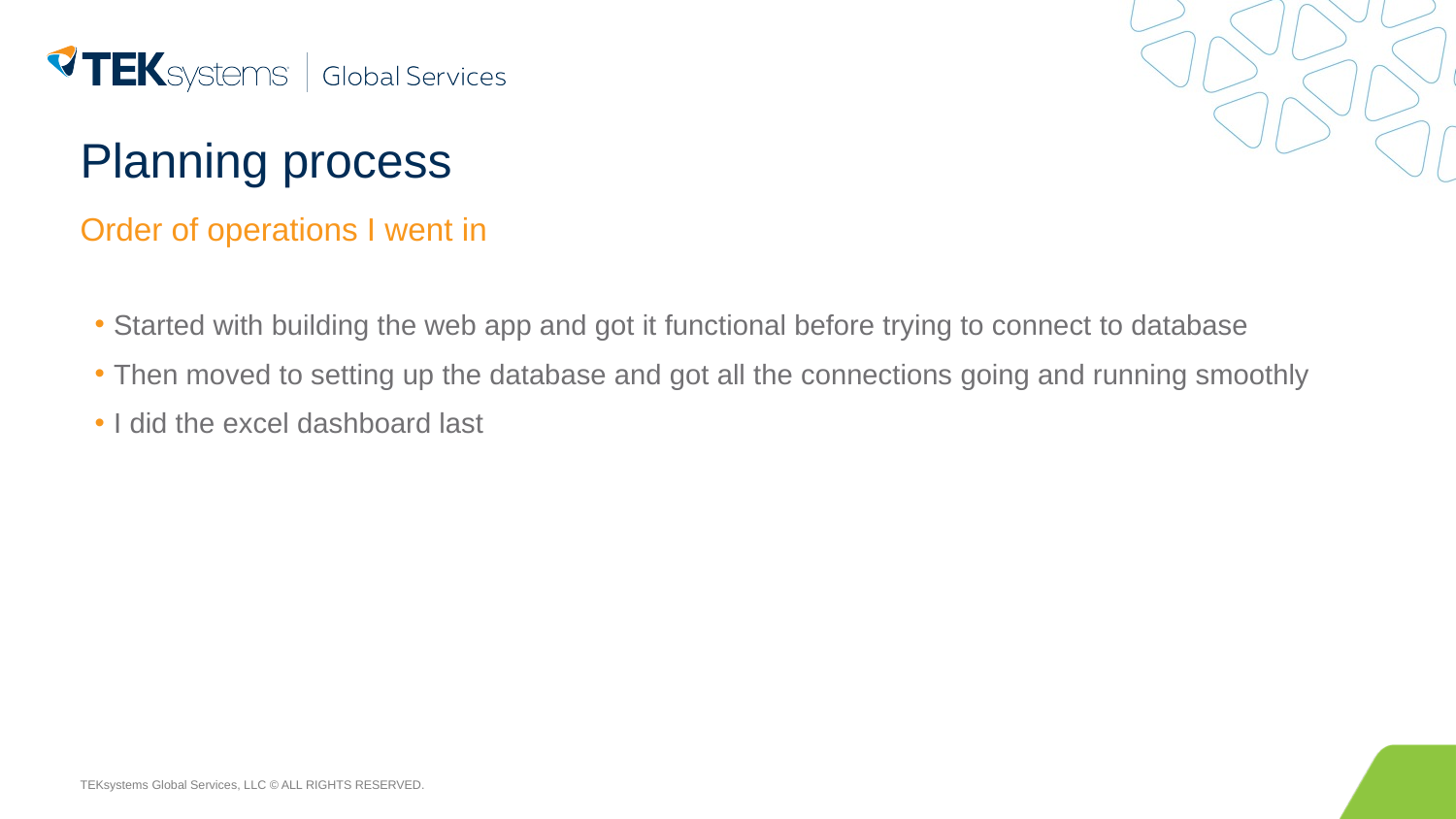

# Planning process
Order of operations I went in
Started with building the web app and got it functional before trying to connect to database
Then moved to setting up the database and got all the connections going and running smoothly
I did the excel dashboard last